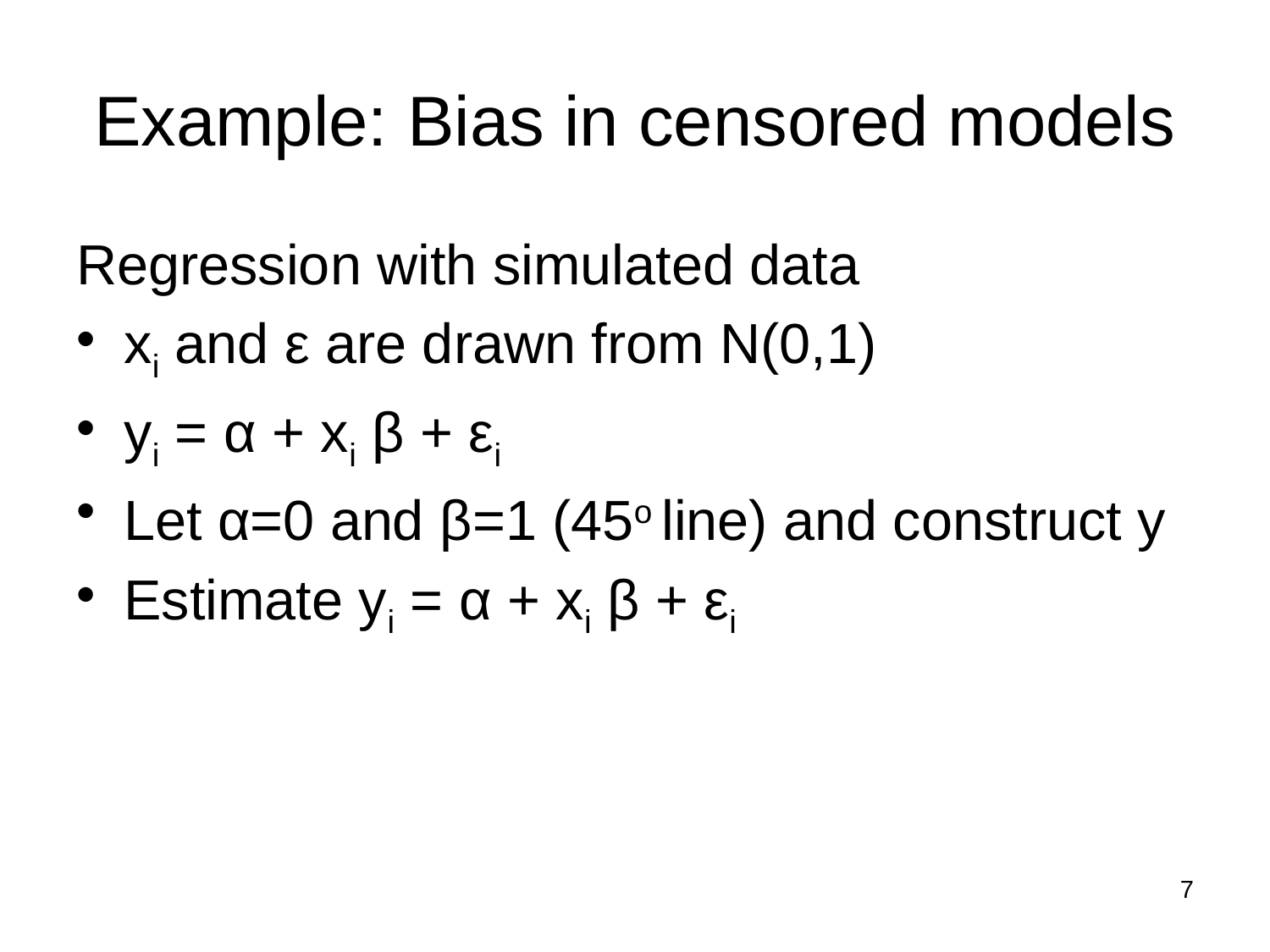

# Example: Bias in censored models
Regression with simulated data
xi and ε are drawn from N(0,1)
yi = α + xi β + εi
Let α=0 and β=1 (45o line) and construct y
Estimate yi = α + xi β + εi
7